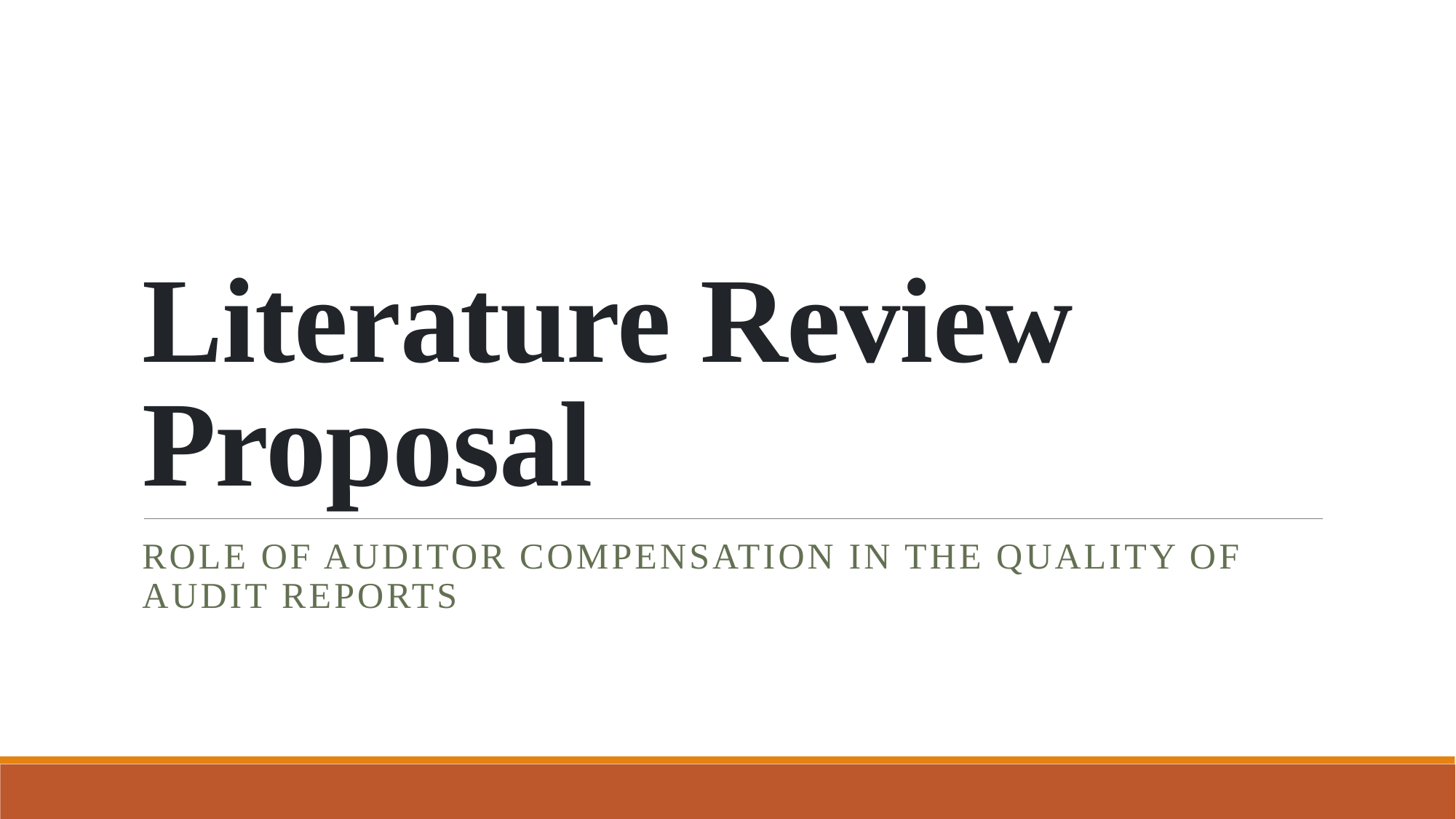

# Literature Review Proposal
Role of auditor compensation in the quality of audit reports